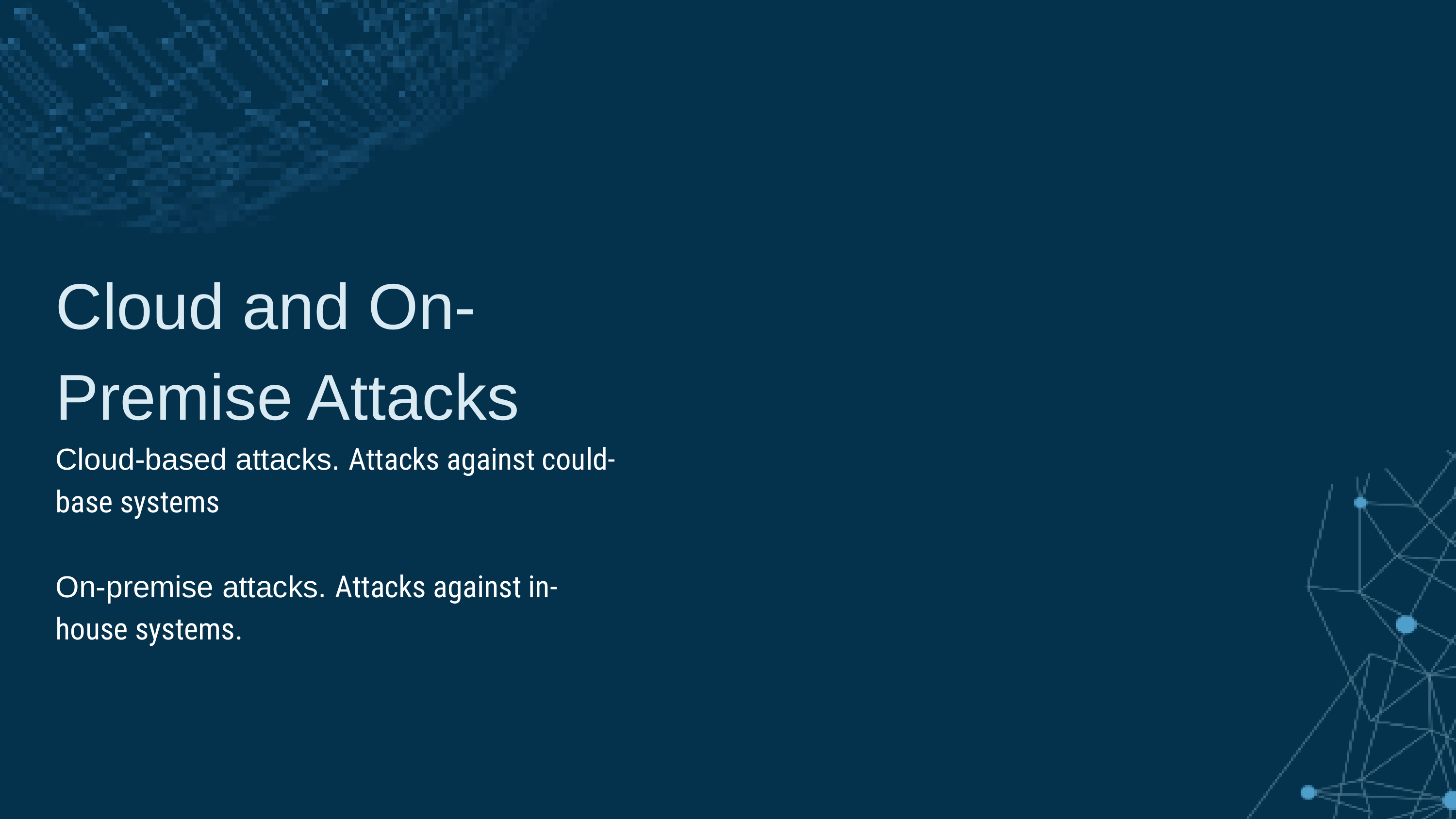

Cloud and On-Premise Attacks
Cloud-based attacks. Attacks against could-base systems

On-premise attacks. Attacks against in-house systems.